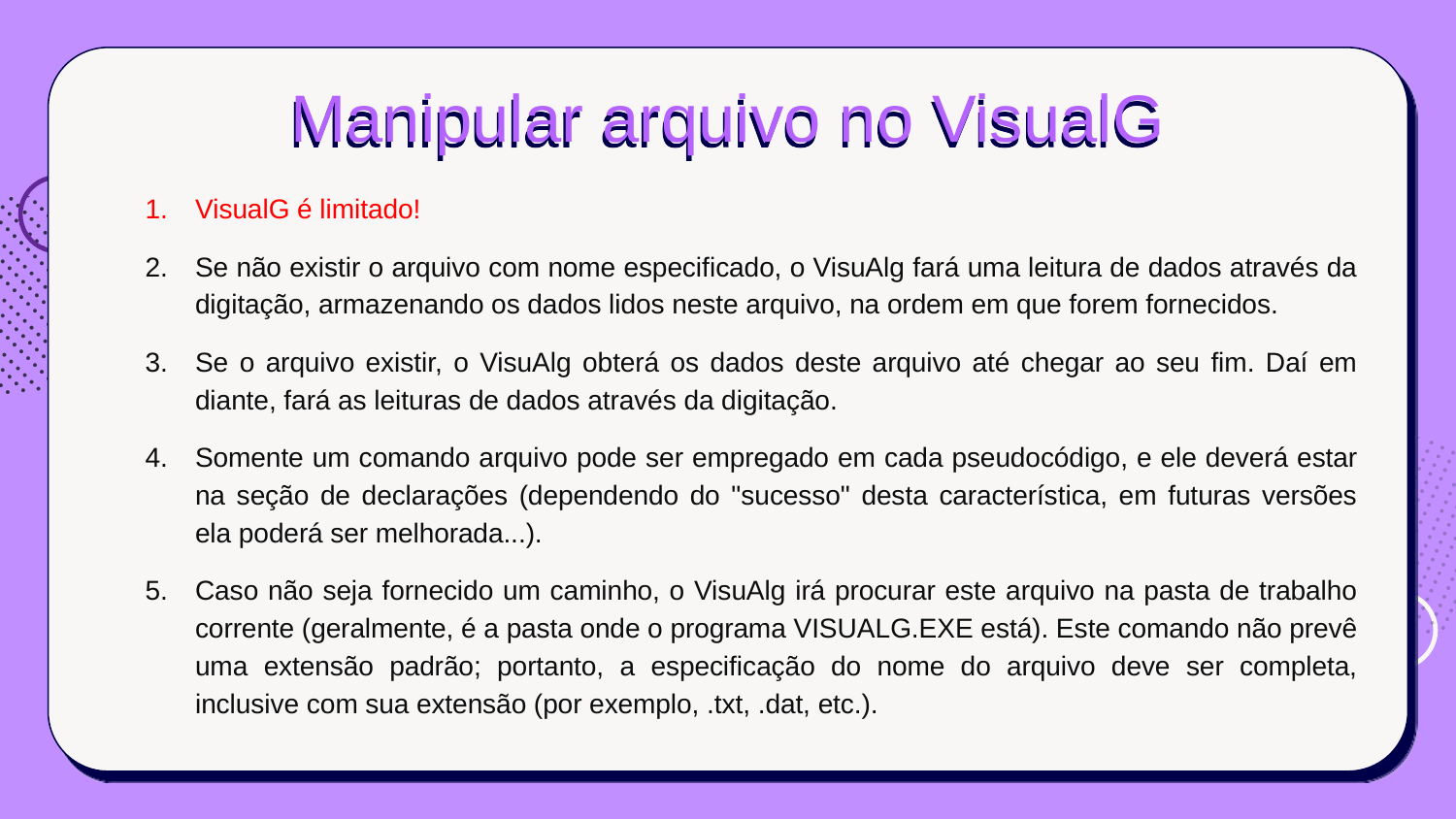

# Manipular arquivo no VisualG
VisualG é limitado!
Se não existir o arquivo com nome especificado, o VisuAlg fará uma leitura de dados através da digitação, armazenando os dados lidos neste arquivo, na ordem em que forem fornecidos.
Se o arquivo existir, o VisuAlg obterá os dados deste arquivo até chegar ao seu fim. Daí em diante, fará as leituras de dados através da digitação.
Somente um comando arquivo pode ser empregado em cada pseudocódigo, e ele deverá estar na seção de declarações (dependendo do "sucesso" desta característica, em futuras versões ela poderá ser melhorada...).
Caso não seja fornecido um caminho, o VisuAlg irá procurar este arquivo na pasta de trabalho corrente (geralmente, é a pasta onde o programa VISUALG.EXE está). Este comando não prevê uma extensão padrão; portanto, a especificação do nome do arquivo deve ser completa, inclusive com sua extensão (por exemplo, .txt, .dat, etc.).